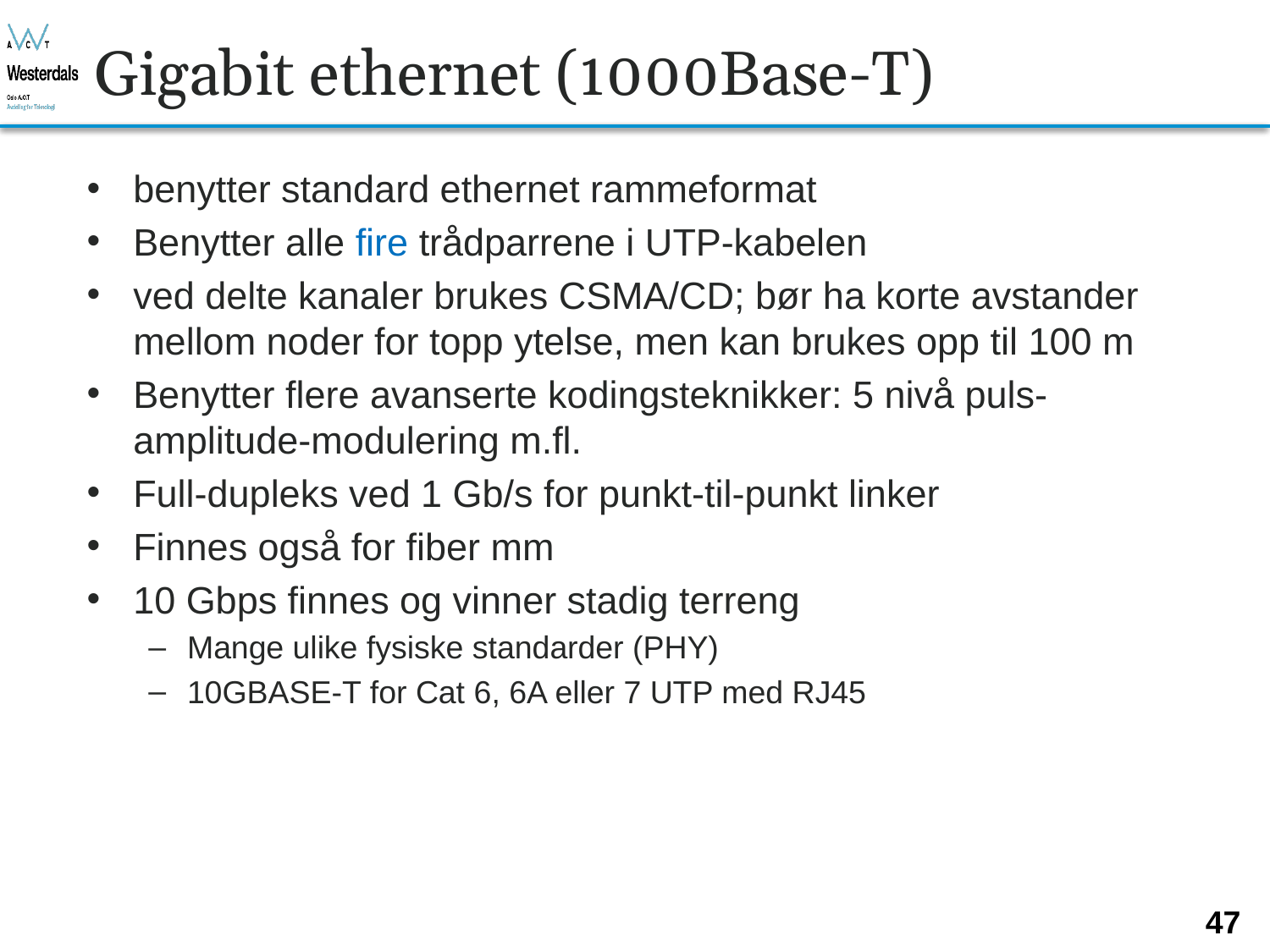

# Gigabit ethernet (1000Base-T)
benytter standard ethernet rammeformat
Benytter alle fire trådparrene i UTP-kabelen
ved delte kanaler brukes CSMA/CD; bør ha korte avstander mellom noder for topp ytelse, men kan brukes opp til 100 m
Benytter flere avanserte kodingsteknikker: 5 nivå puls-amplitude-modulering m.fl.
Full-dupleks ved 1 Gb/s for punkt-til-punkt linker
Finnes også for fiber mm
10 Gbps finnes og vinner stadig terreng
Mange ulike fysiske standarder (PHY)
10GBASE-T for Cat 6, 6A eller 7 UTP med RJ45

47
Bjørn O. Listog -- blistog@nith.no